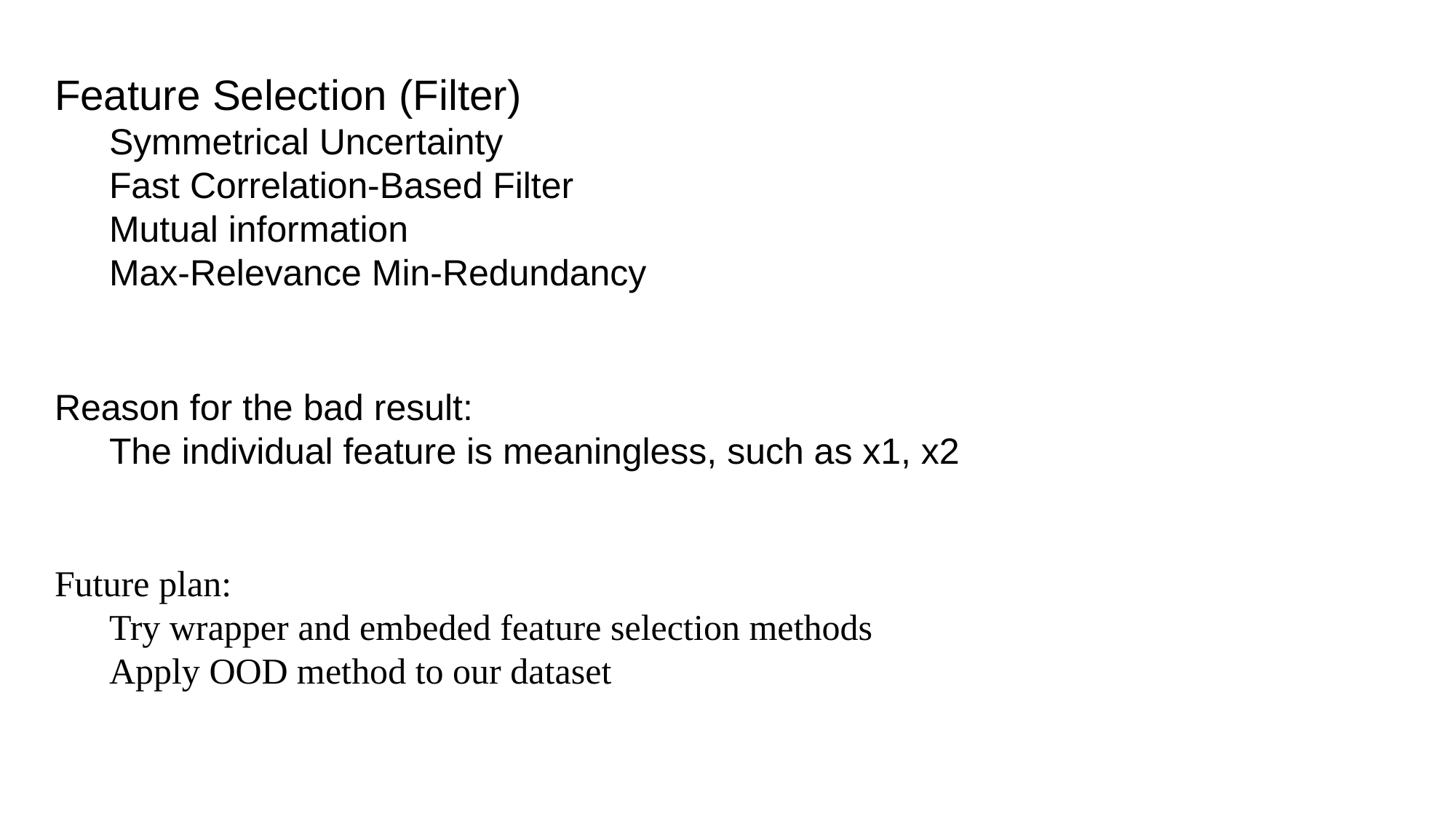

Feature Selection (Filter)
Symmetrical Uncertainty
Fast Correlation-Based Filter
Mutual information
Max-Relevance Min-Redundancy
Reason for the bad result:
The individual feature is meaningless, such as x1, x2
Future plan:
Try wrapper and embeded feature selection methods
Apply OOD method to our dataset